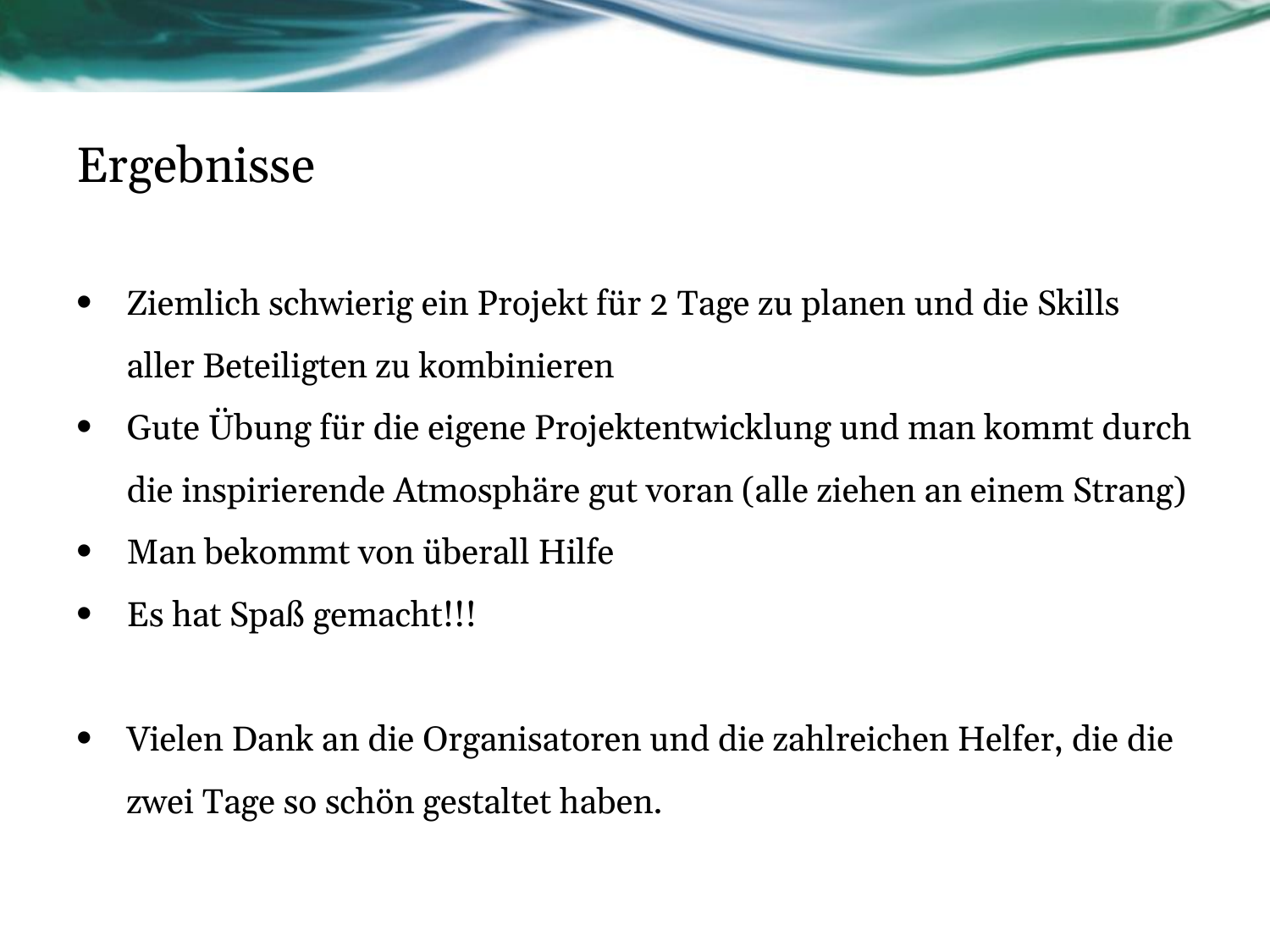

# Ergebnisse
Ziemlich schwierig ein Projekt für 2 Tage zu planen und die Skills aller Beteiligten zu kombinieren
Gute Übung für die eigene Projektentwicklung und man kommt durch die inspirierende Atmosphäre gut voran (alle ziehen an einem Strang)
Man bekommt von überall Hilfe
Es hat Spaß gemacht!!!

Vielen Dank an die Organisatoren und die zahlreichen Helfer, die die zwei Tage so schön gestaltet haben.